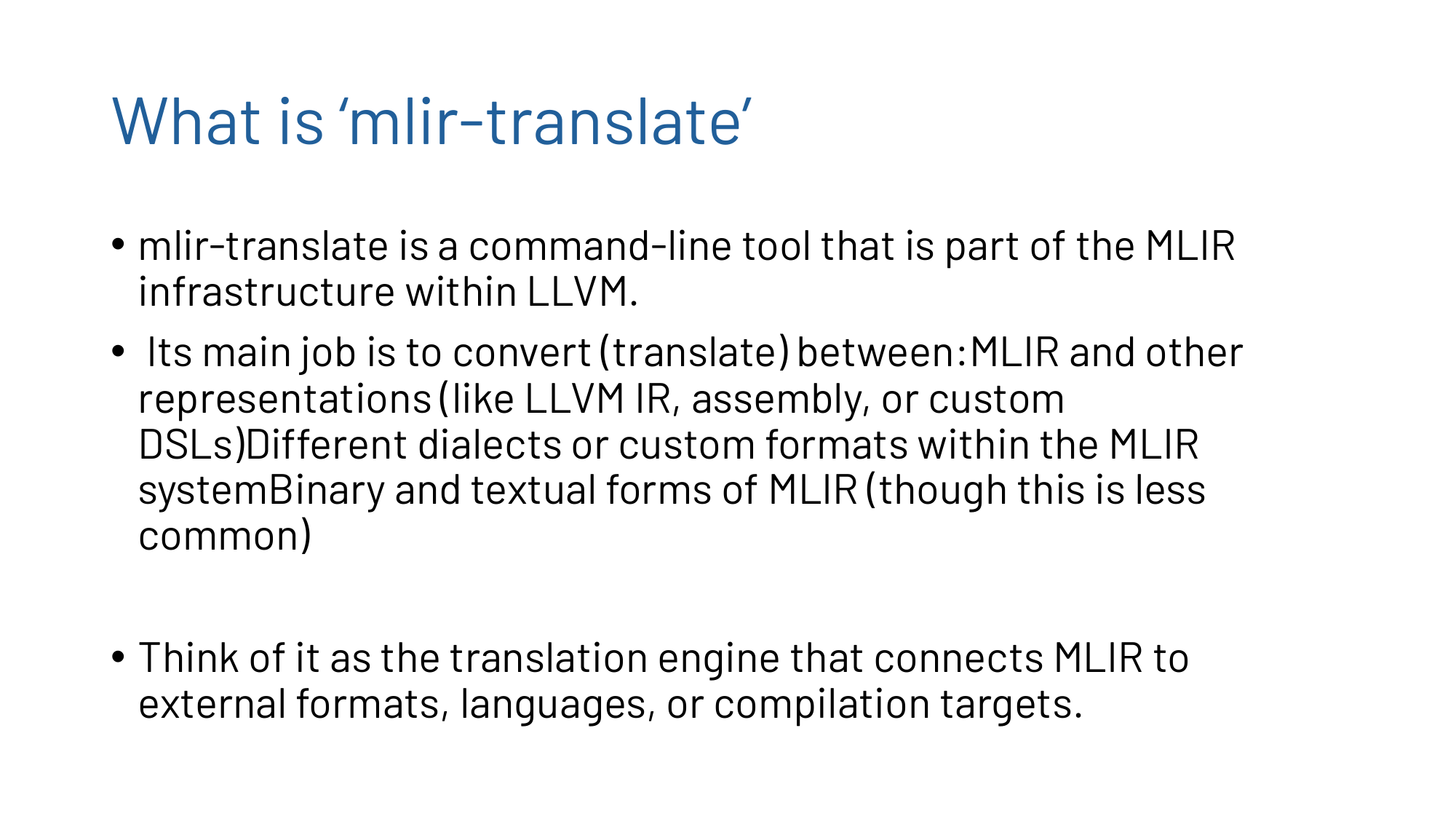

# What is ‘mlir-translate’
mlir-translate is a command-line tool that is part of the MLIR infrastructure within LLVM.
 Its main job is to convert (translate) between:MLIR and other representations (like LLVM IR, assembly, or custom DSLs)Different dialects or custom formats within the MLIR systemBinary and textual forms of MLIR (though this is less common)

Think of it as the translation engine that connects MLIR to external formats, languages, or compilation targets.